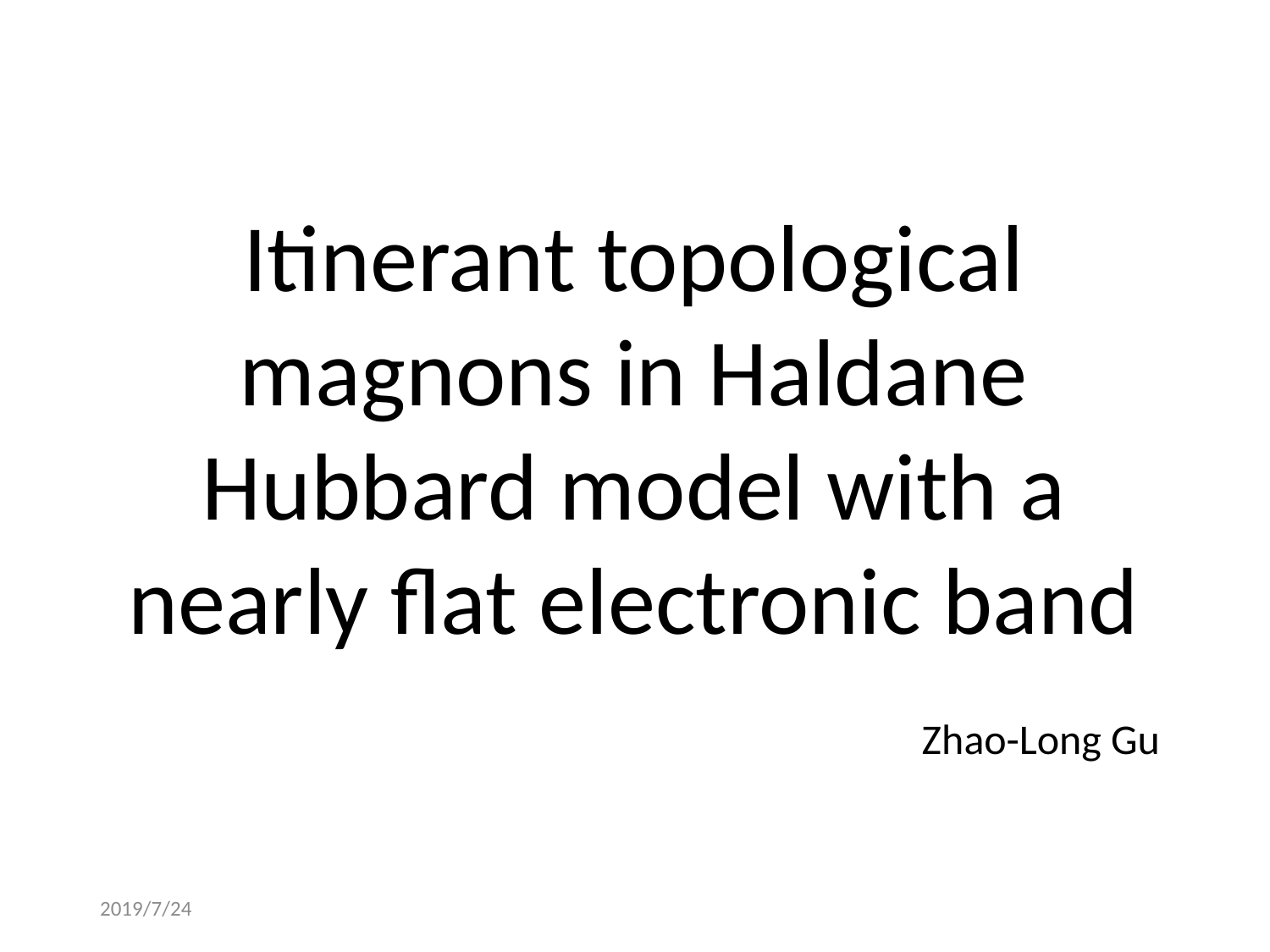

Itinerant topological magnons in Haldane Hubbard model with a nearly flat electronic band
Zhao-Long Gu
2019/7/24